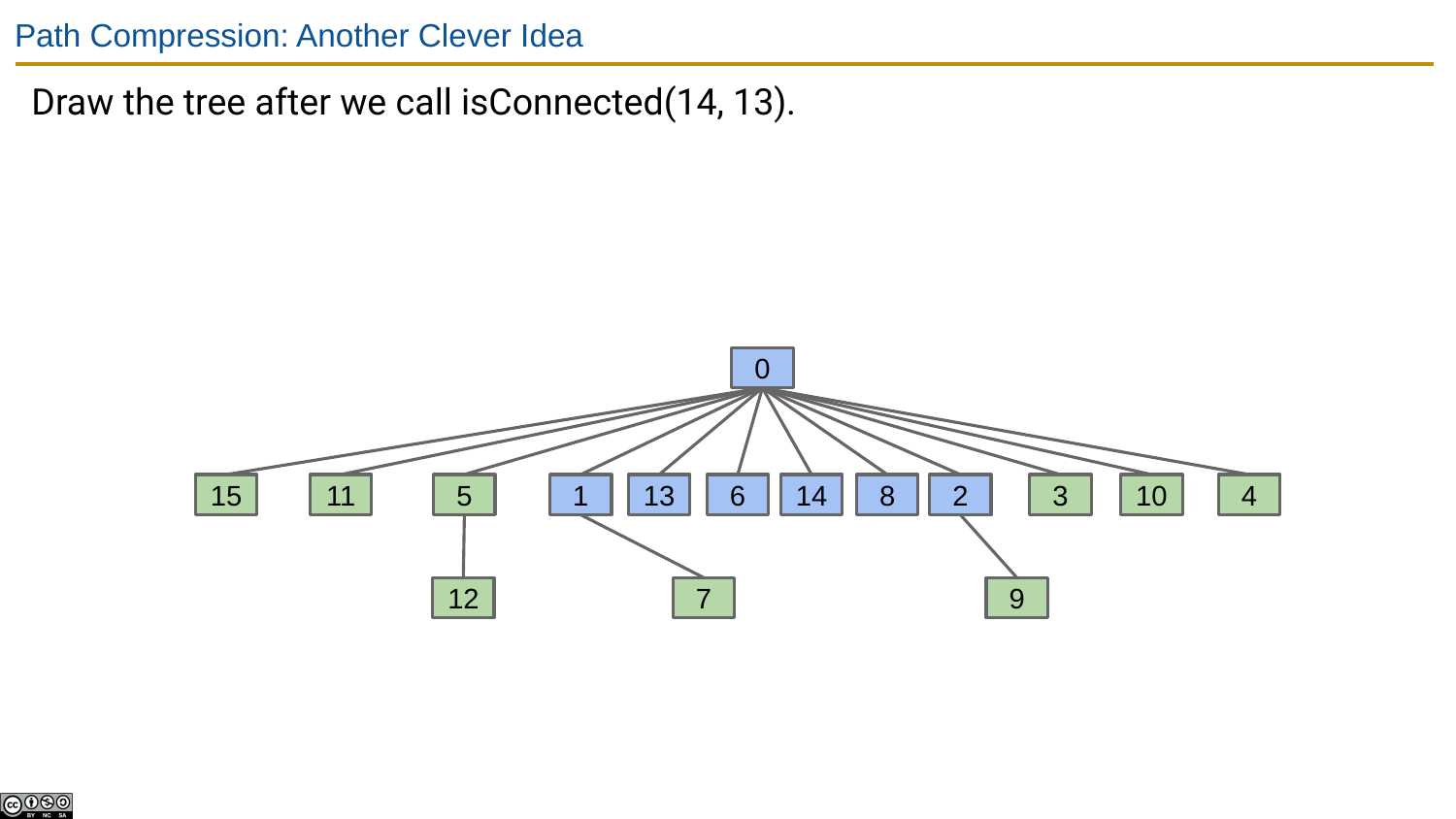

# Path Compression: Another Clever Idea
Draw the tree after we call isConnected(14, 13).
0
5
13
8
1
2
3
4
15
11
10
14
6
12
7
9